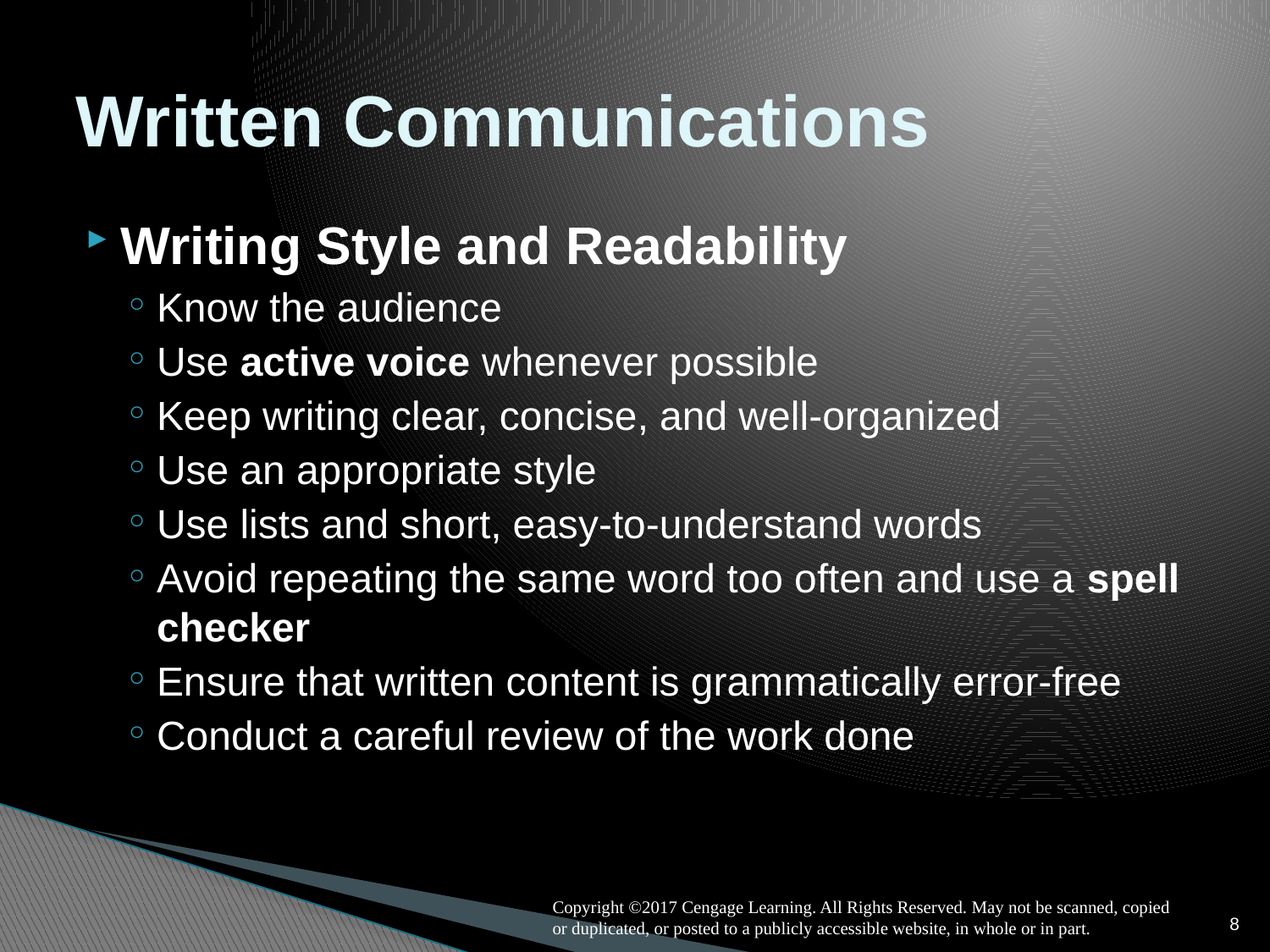

# Written Communications
Writing Style and Readability
Know the audience
Use active voice whenever possible
Keep writing clear, concise, and well-organized
Use an appropriate style
Use lists and short, easy-to-understand words
Avoid repeating the same word too often and use a spell checker
Ensure that written content is grammatically error-free
Conduct a careful review of the work done

8